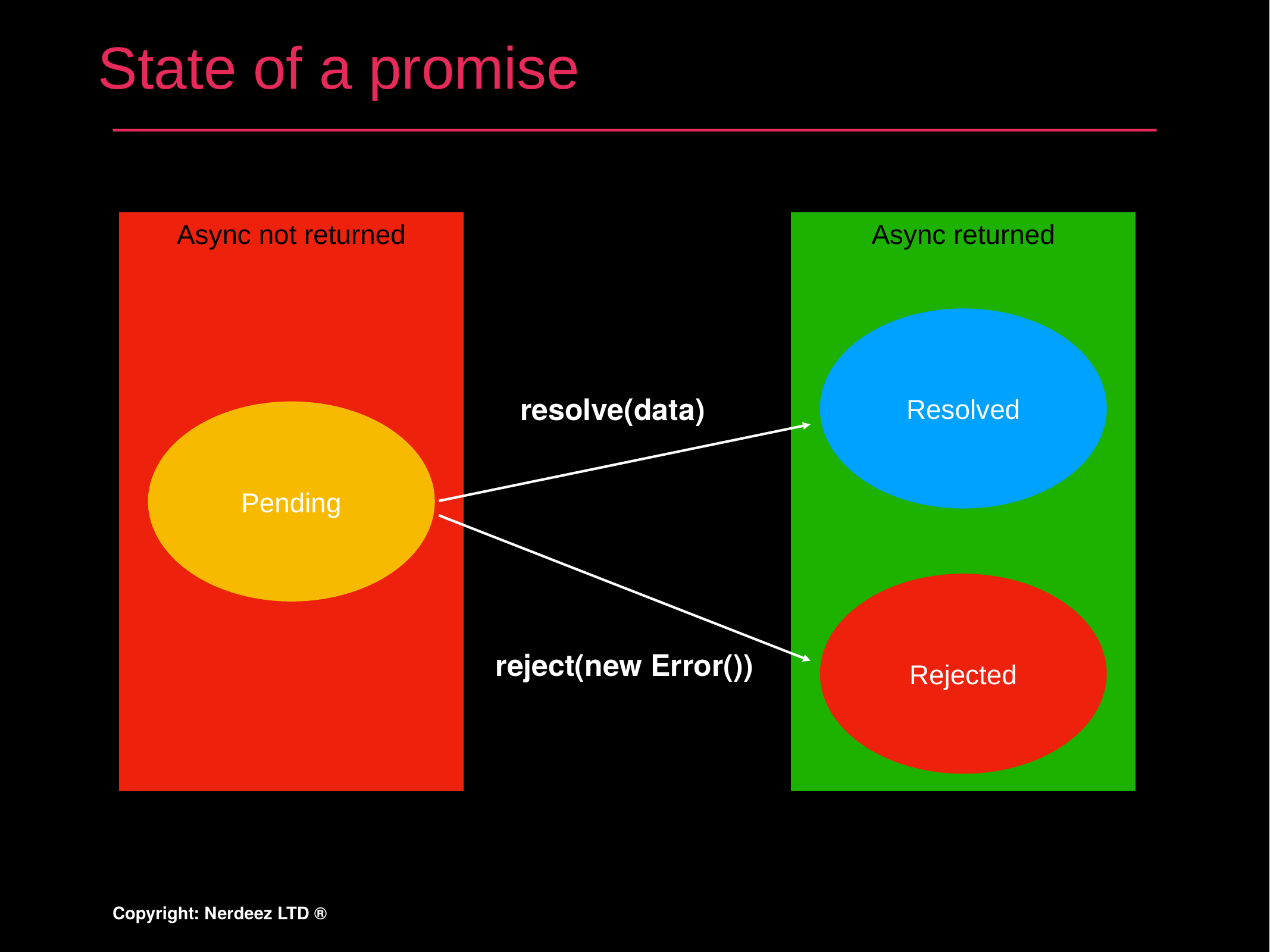

# State of a promise

Async not returned
Async returned
Resolved
resolve(data)
Pending

Rejected
reject(new Error())
Copyright: Nerdeez LTD ®